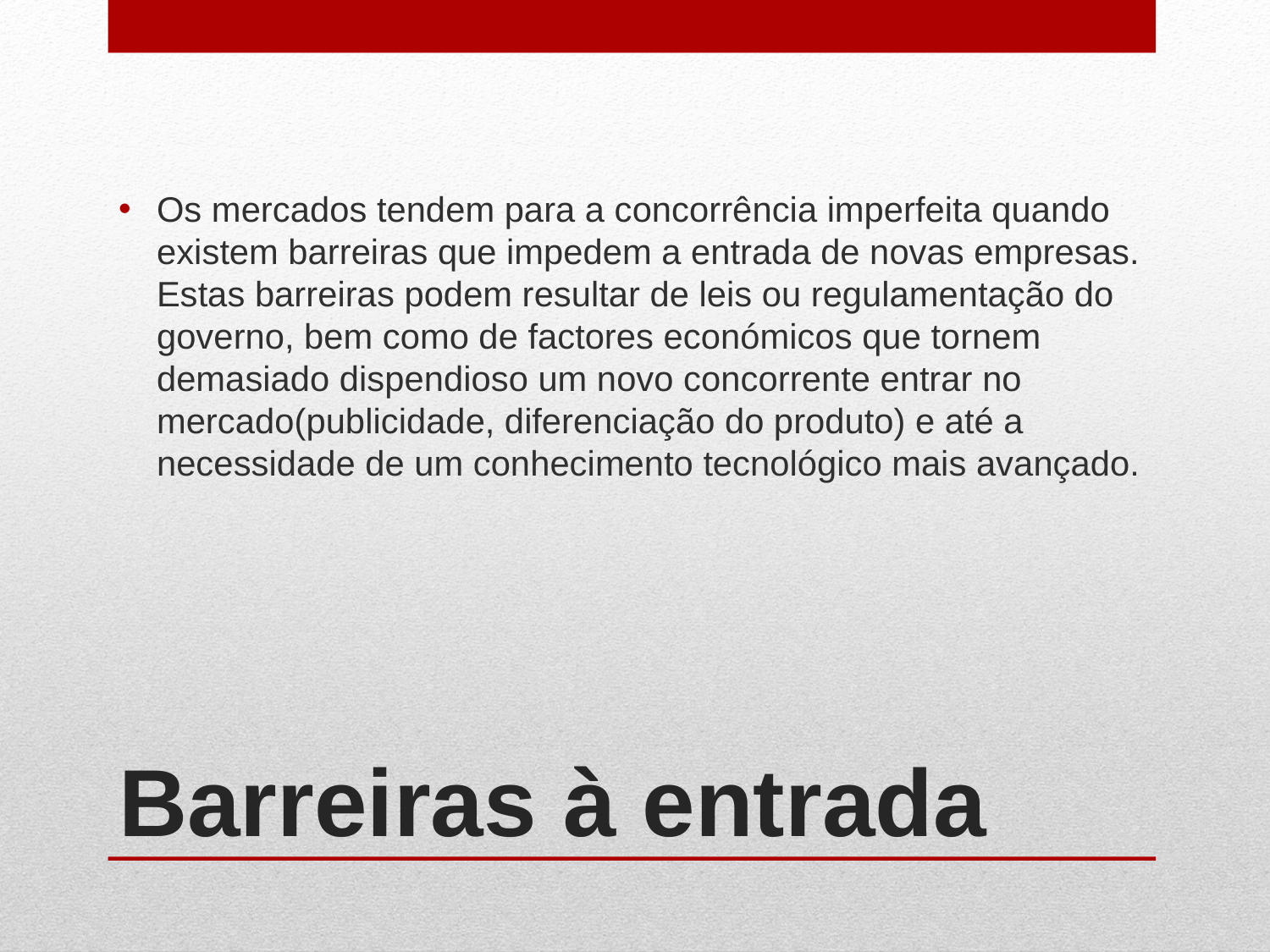

Os mercados tendem para a concorrência imperfeita quando existem barreiras que impedem a entrada de novas empresas. Estas barreiras podem resultar de leis ou regulamentação do governo, bem como de factores económicos que tornem demasiado dispendioso um novo concorrente entrar no mercado(publicidade, diferenciação do produto) e até a necessidade de um conhecimento tecnológico mais avançado.

# Barreiras à entrada